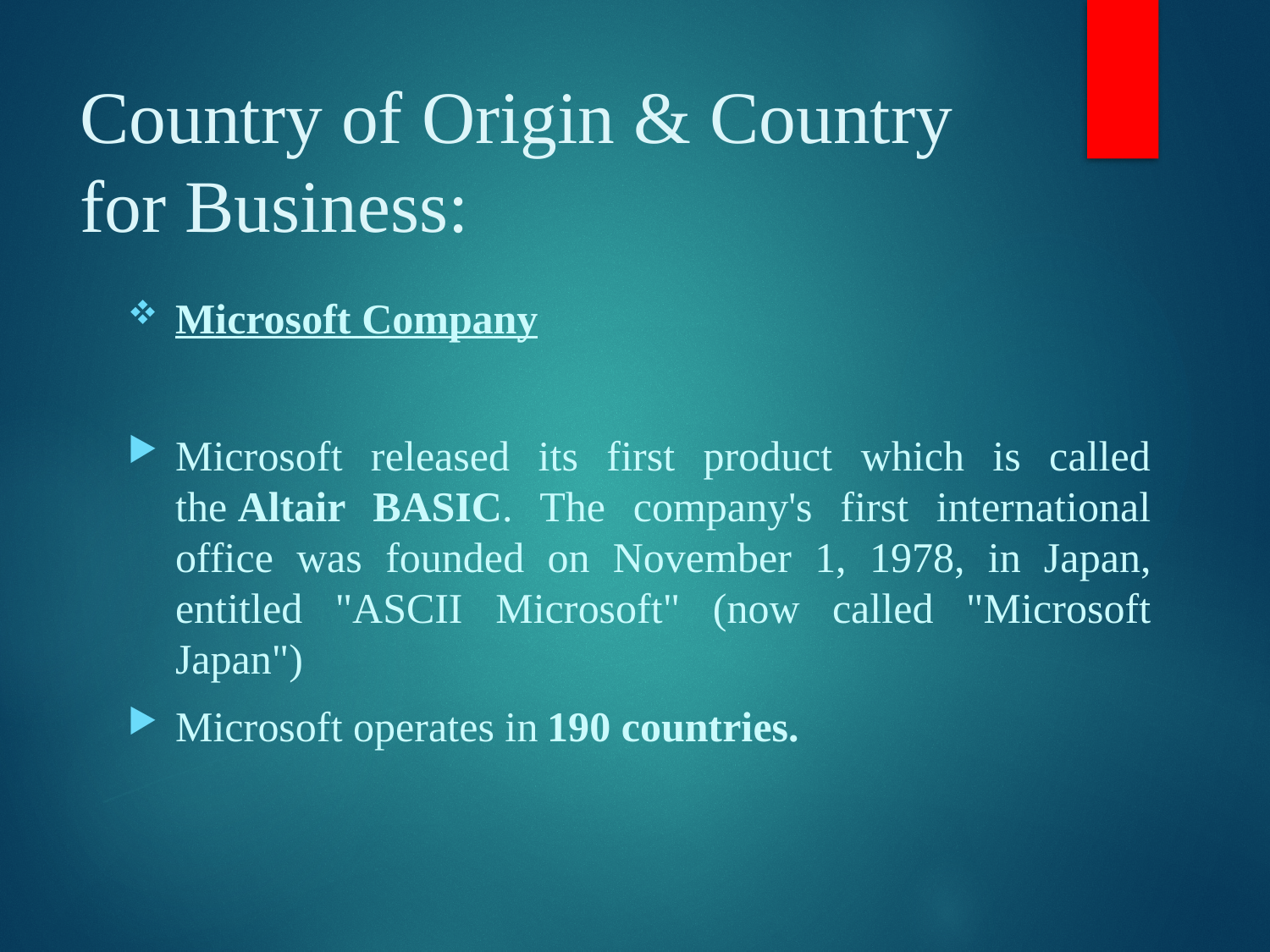

# Country of Origin & Country for Business:
Microsoft Company

Microsoft released its first product which is called the Altair BASIC. The company's first international office was founded on November 1, 1978, in Japan, entitled "ASCII Microsoft" (now called "Microsoft Japan")
Microsoft operates in 190 countries.